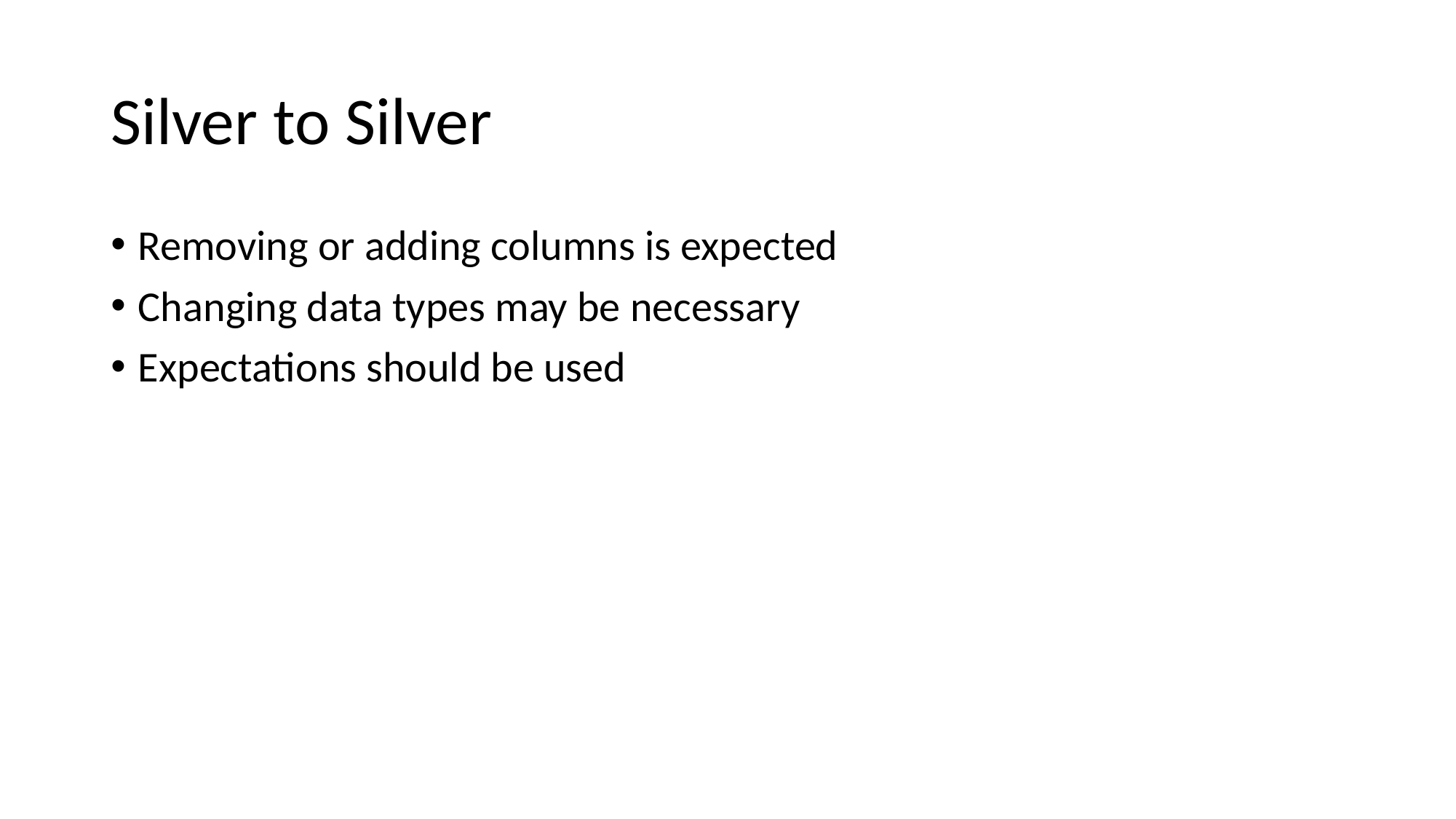

# Silver to Silver
Removing or adding columns is expected
Changing data types may be necessary
Expectations should be used